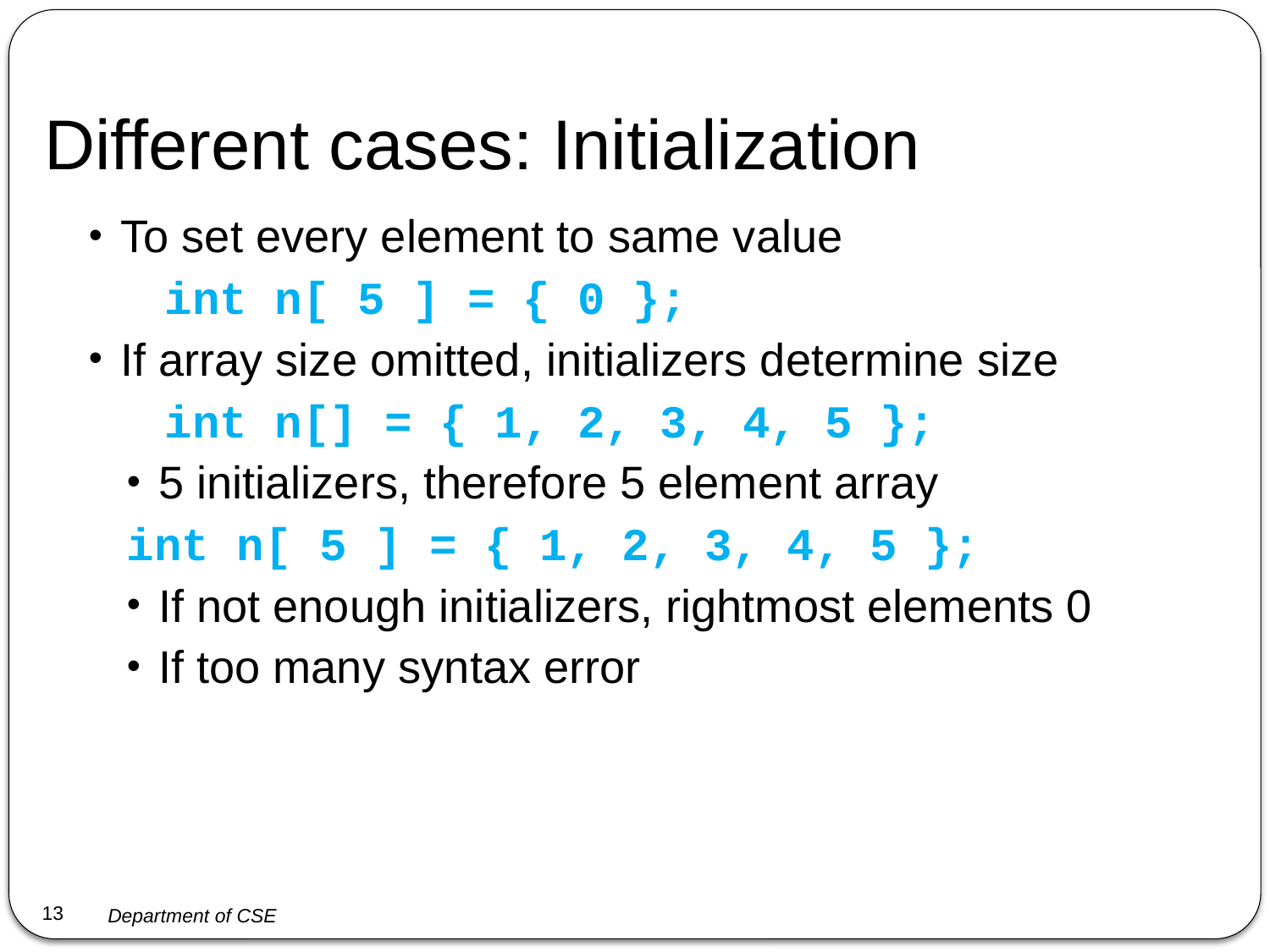

# Different cases: Initialization
To set every element to same value
int n[ 5 ] = { 0 };
If array size omitted, initializers determine size
int n[] = { 1, 2, 3, 4, 5 };
5 initializers, therefore 5 element array
int n[ 5 ] = { 1, 2, 3, 4, 5 };
If not enough initializers, rightmost elements 0
If too many syntax error

13
Department of CSE